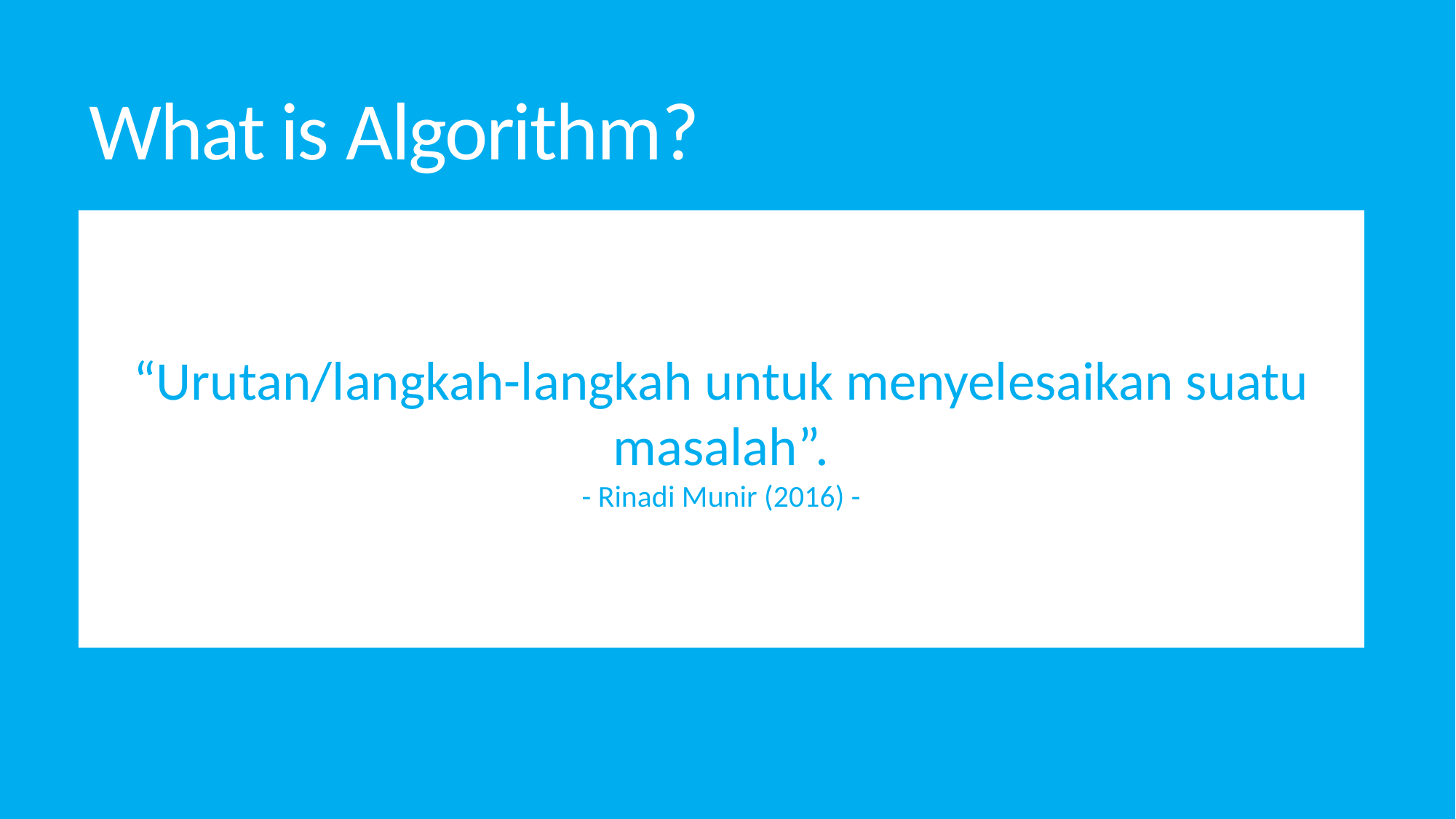

# What is Algorithm?
“Urutan/langkah-langkah untuk menyelesaikan suatu masalah”.
- Rinadi Munir (2016) -